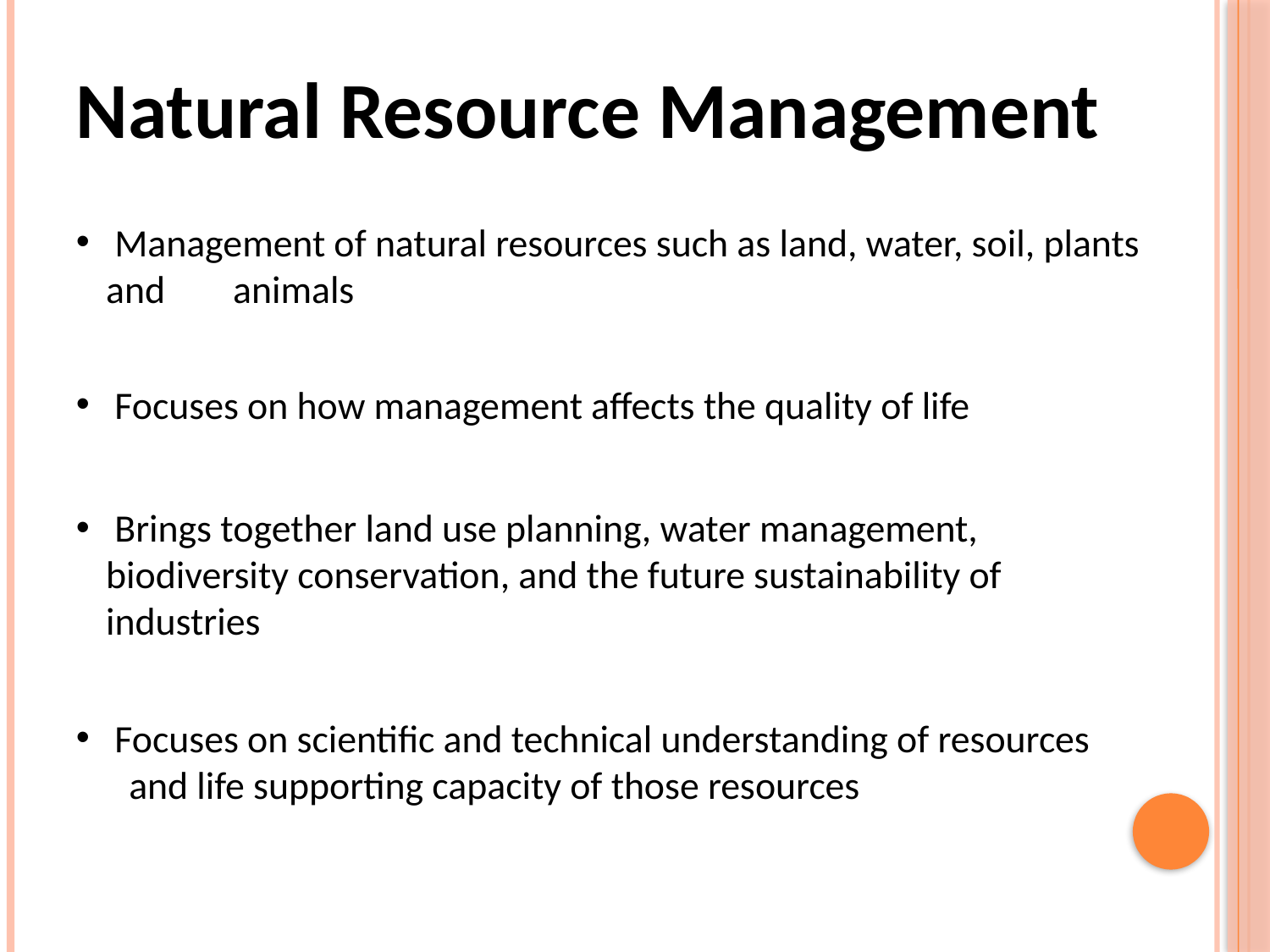

Natural Resource Management
 Management of natural resources such as land, water, soil, plants and 	animals
 Focuses on how management affects the quality of life
 Brings together land use planning, water management,      	biodiversity conservation, and the future sustainability of 	industries
 Focuses on scientific and technical understanding of resources 	and life supporting capacity of those resources